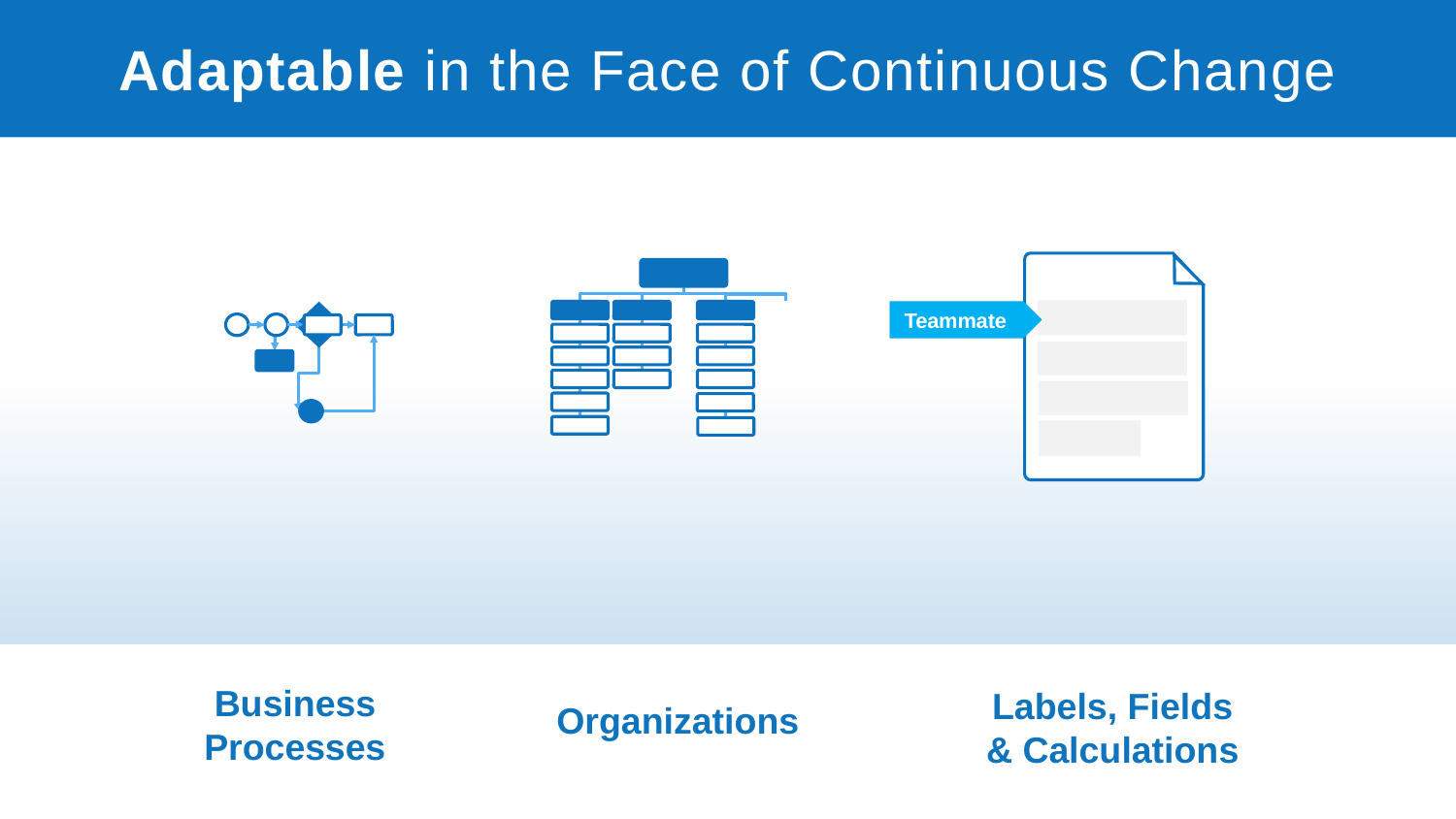

# Adaptable in the Face of Continuous Change

Teammate
Worker

Business Processes
Labels, Fields
& Calculations
Organizations